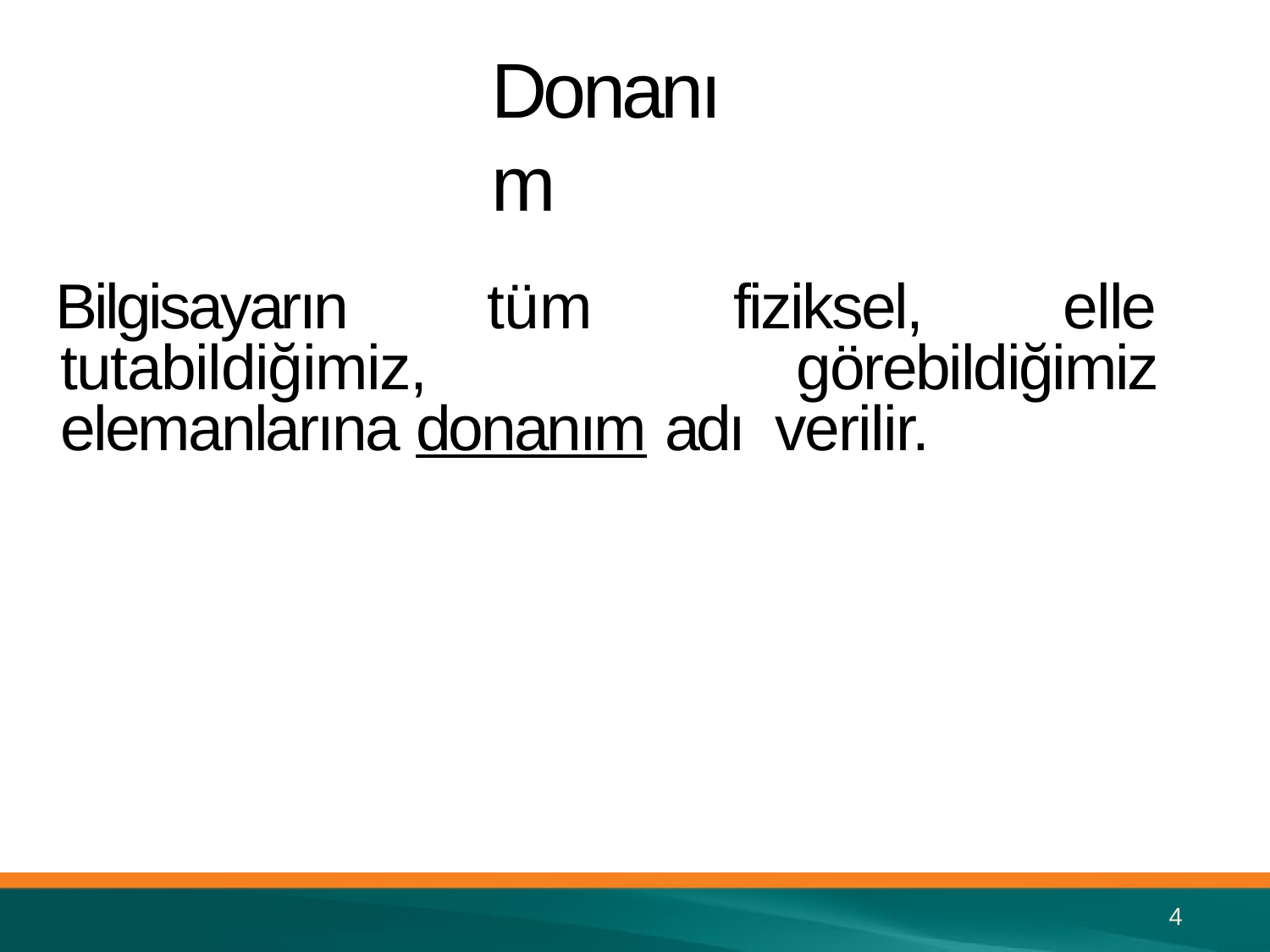

# Donanım
Bilgisayarın tüm fiziksel, elle tutabildiğimiz,  görebildiğimiz elemanlarına donanım adı  verilir.
4